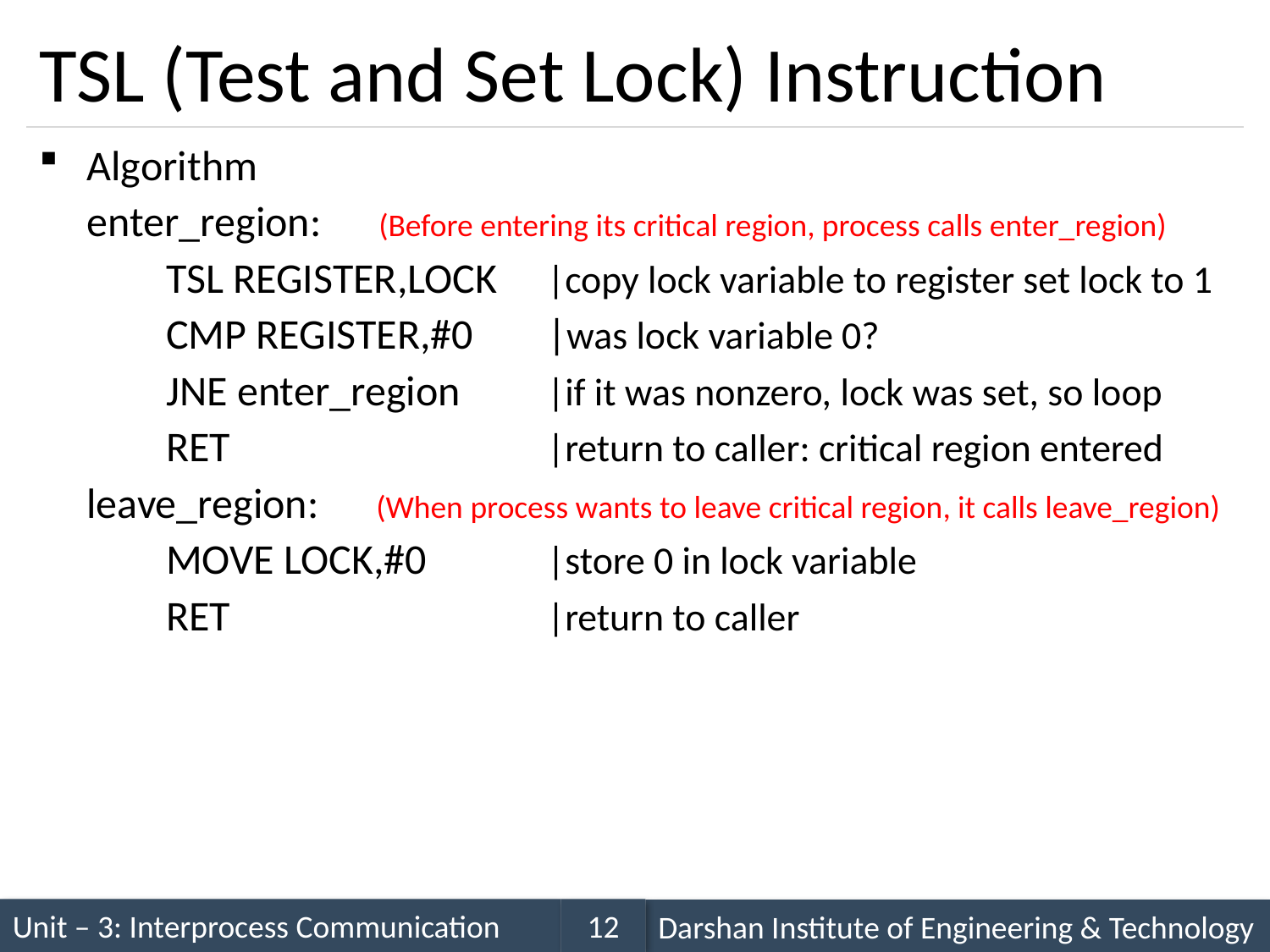

# TSL (Test and Set Lock) Instruction
Algorithm
     enter_region:      (Before entering its critical region, process calls enter_region)
	TSL REGISTER,LOCK	|copy lock variable to register set lock to 1
	CMP REGISTER,#0	|was lock variable 0?
	JNE enter_region	|if it was nonzero, lock was set, so loop
	RET			|return to caller: critical region entered
     leave_region:      (When process wants to leave critical region, it calls leave_region)
	MOVE LOCK,#0	|store 0 in lock variable
	RET			|return to caller